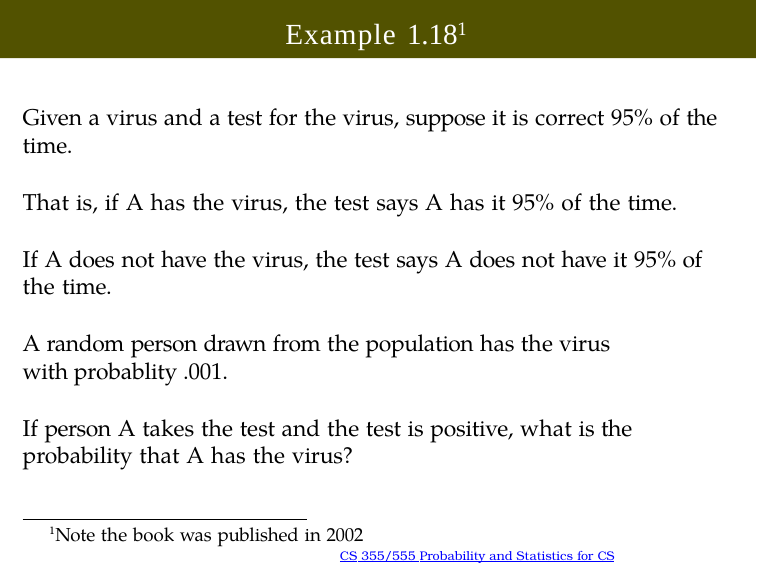

# Example 1.181
Given a virus and a test for the virus, suppose it is correct 95% of the time.

That is, if A has the virus, the test says A has it 95% of the time.

If A does not have the virus, the test says A does not have it 95% of the time.

A random person drawn from the population has the virus with probablity .001.

If person A takes the test and the test is positive, what is the probability that A has the virus?

1Note the book was published in 2002
29/39 10:18
Copyright @2022, Ivan Mann
CS 355/555 Probability and Statistics for CS